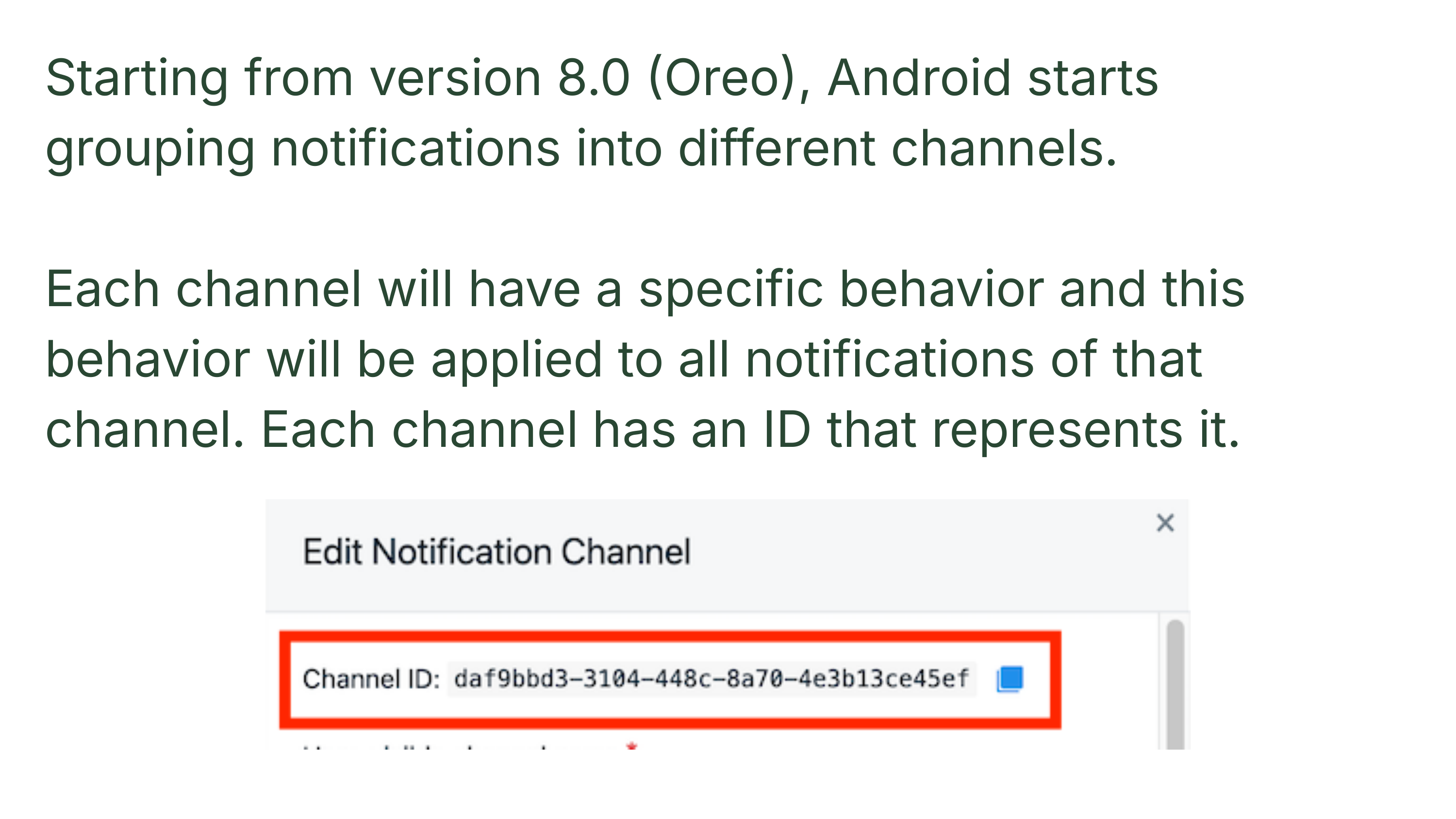

Starting from version 8.0 (Oreo), Android starts grouping notifications into different channels.

Each channel will have a specific behavior and this behavior will be applied to all notifications of that channel. Each channel has an ID that represents it.